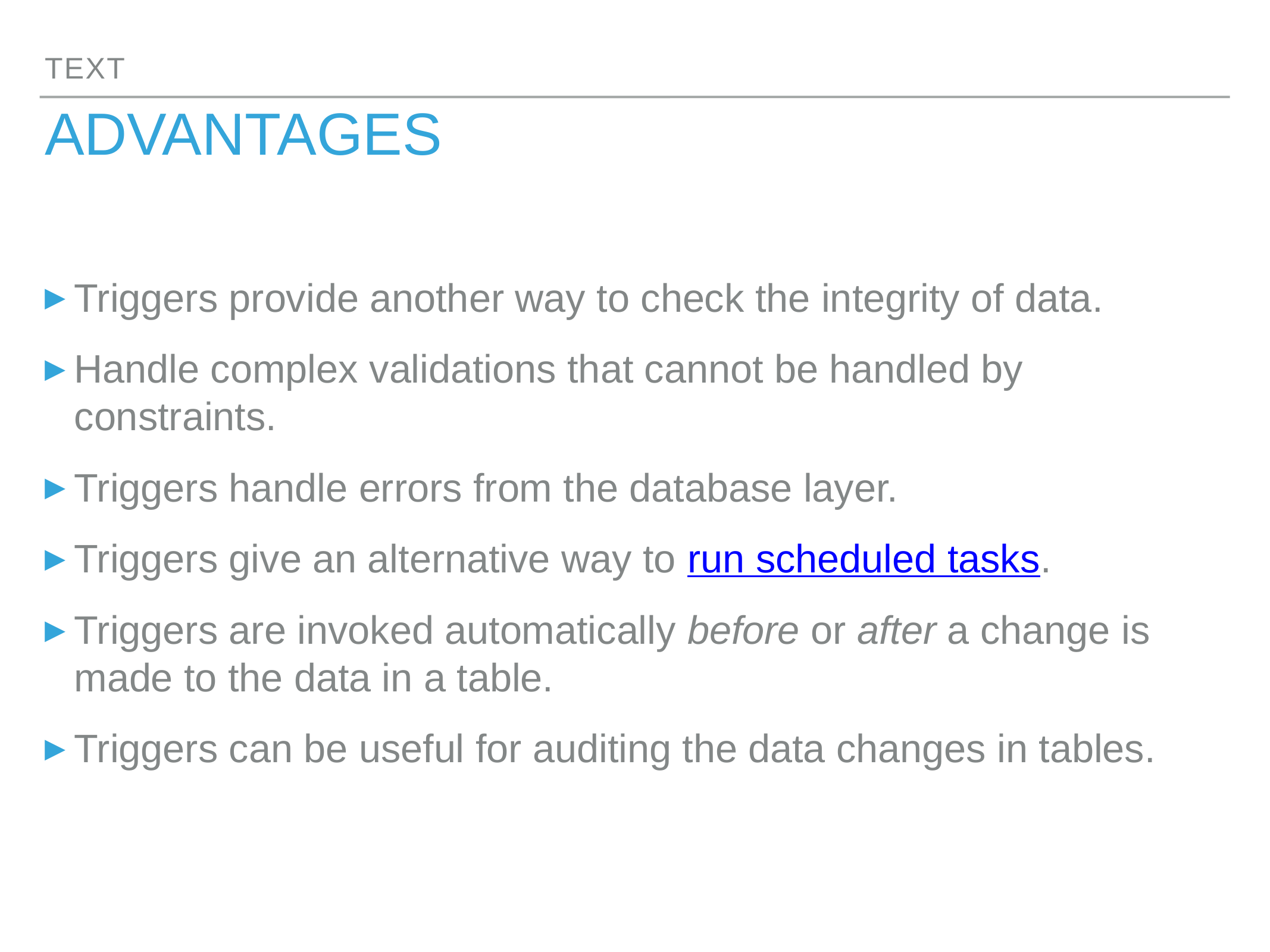

Text
# Advantages

Triggers provide another way to check the integrity of data.
Handle complex validations that cannot be handled by constraints.
Triggers handle errors from the database layer.
Triggers give an alternative way to run scheduled tasks.
Triggers are invoked automatically before or after a change is made to the data in a table.
Triggers can be useful for auditing the data changes in tables.